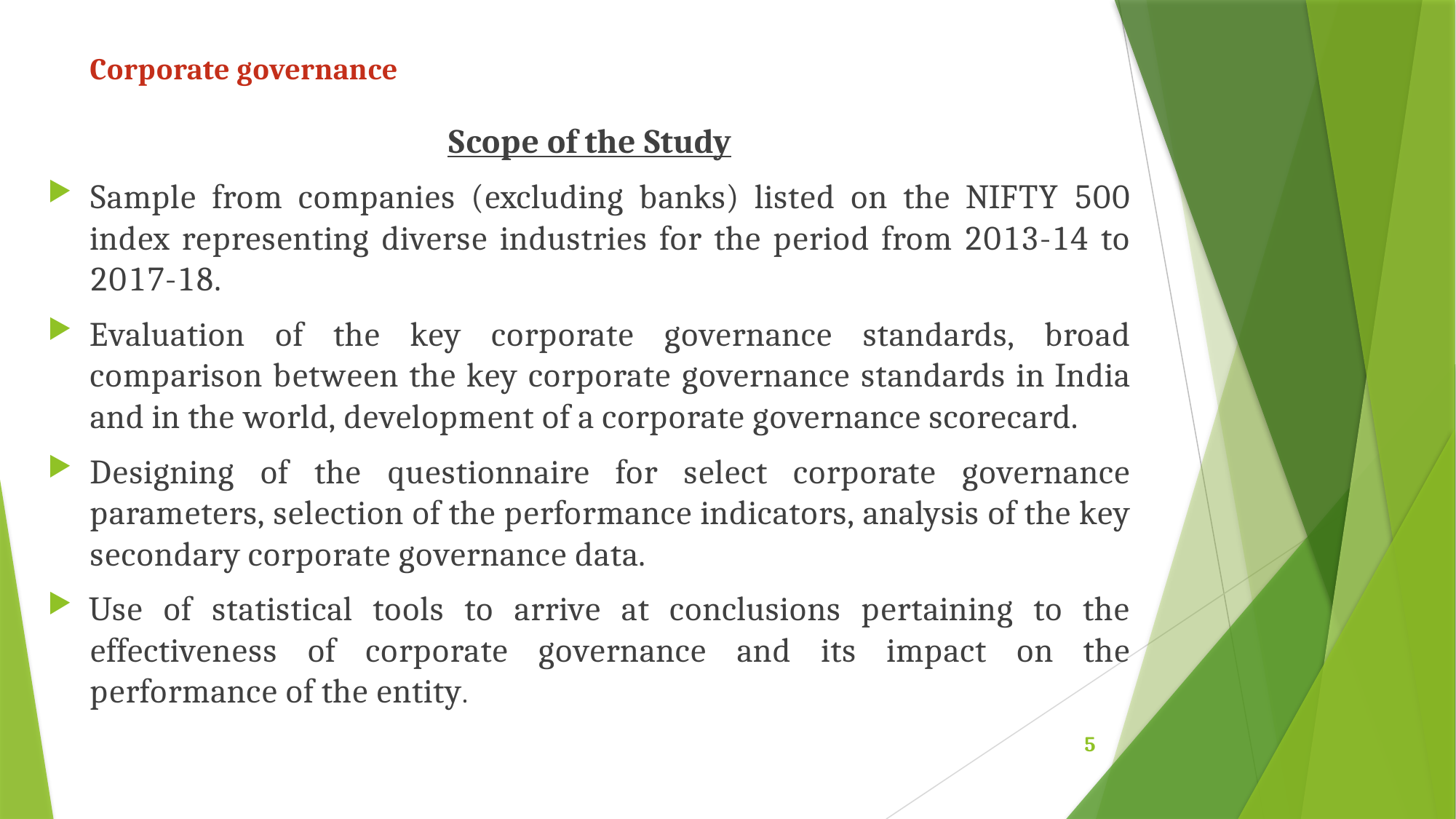

# Corporate governance
Scope of the Study
Sample from companies (excluding banks) listed on the NIFTY 500 index representing diverse industries for the period from 2013-14 to 2017-18.
Evaluation of the key corporate governance standards, broad comparison between the key corporate governance standards in India and in the world, development of a corporate governance scorecard.
Designing of the questionnaire for select corporate governance parameters, selection of the performance indicators, analysis of the key secondary corporate governance data.
Use of statistical tools to arrive at conclusions pertaining to the effectiveness of corporate governance and its impact on the performance of the entity.

5